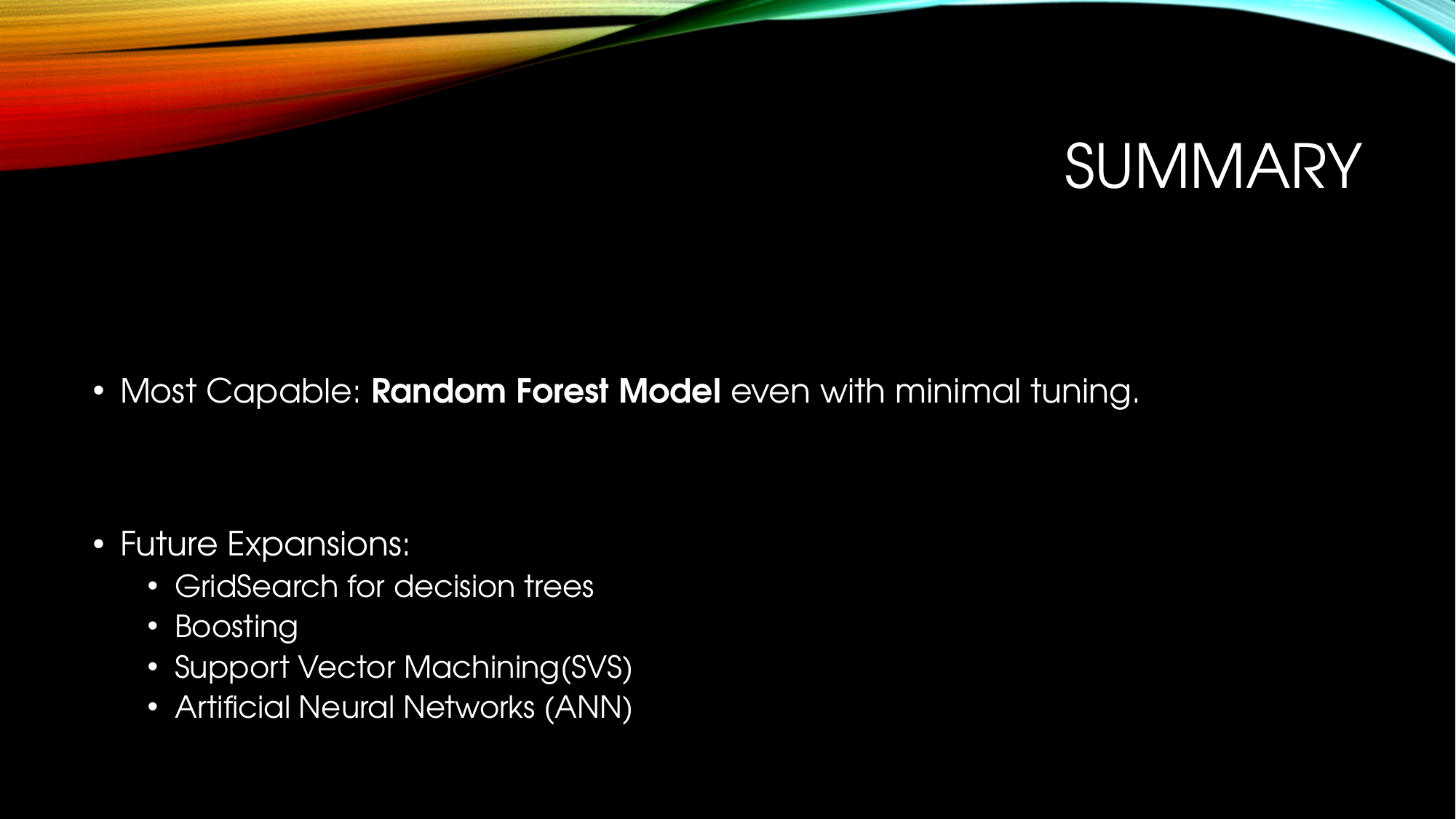

# Summary

Most Capable: Random Forest Model even with minimal tuning.

Future Expansions:
GridSearch for decision trees
Boosting
Support Vector Machining(SVS)
Artificial Neural Networks (ANN)